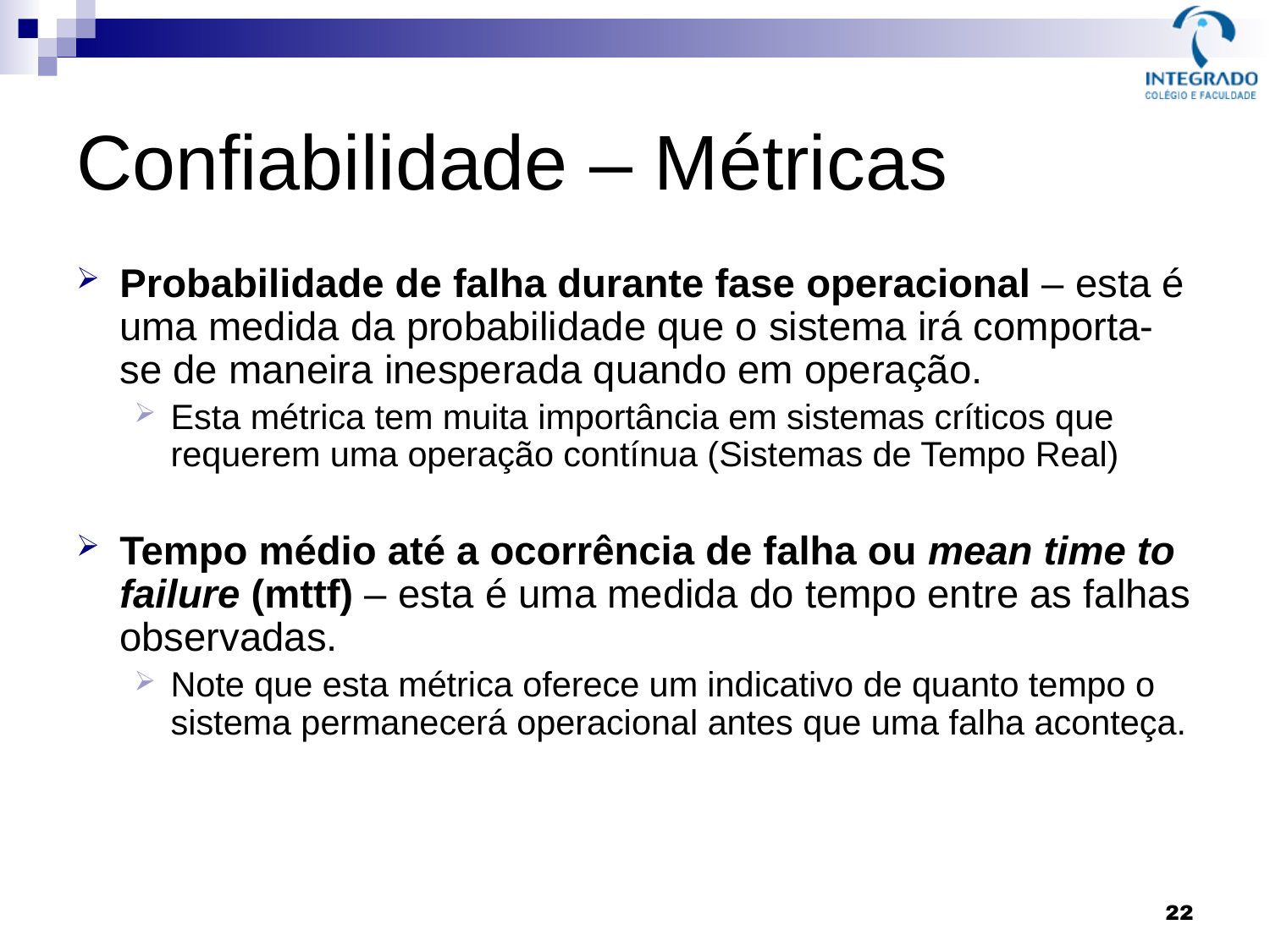

# Confiabilidade – Métricas
Probabilidade de falha durante fase operacional – esta é uma medida da probabilidade que o sistema irá comporta-se de maneira inesperada quando em operação.
Esta métrica tem muita importância em sistemas críticos que requerem uma operação contínua (Sistemas de Tempo Real)

Tempo médio até a ocorrência de falha ou mean time to failure (mttf) – esta é uma medida do tempo entre as falhas observadas.
Note que esta métrica oferece um indicativo de quanto tempo o sistema permanecerá operacional antes que uma falha aconteça.

22